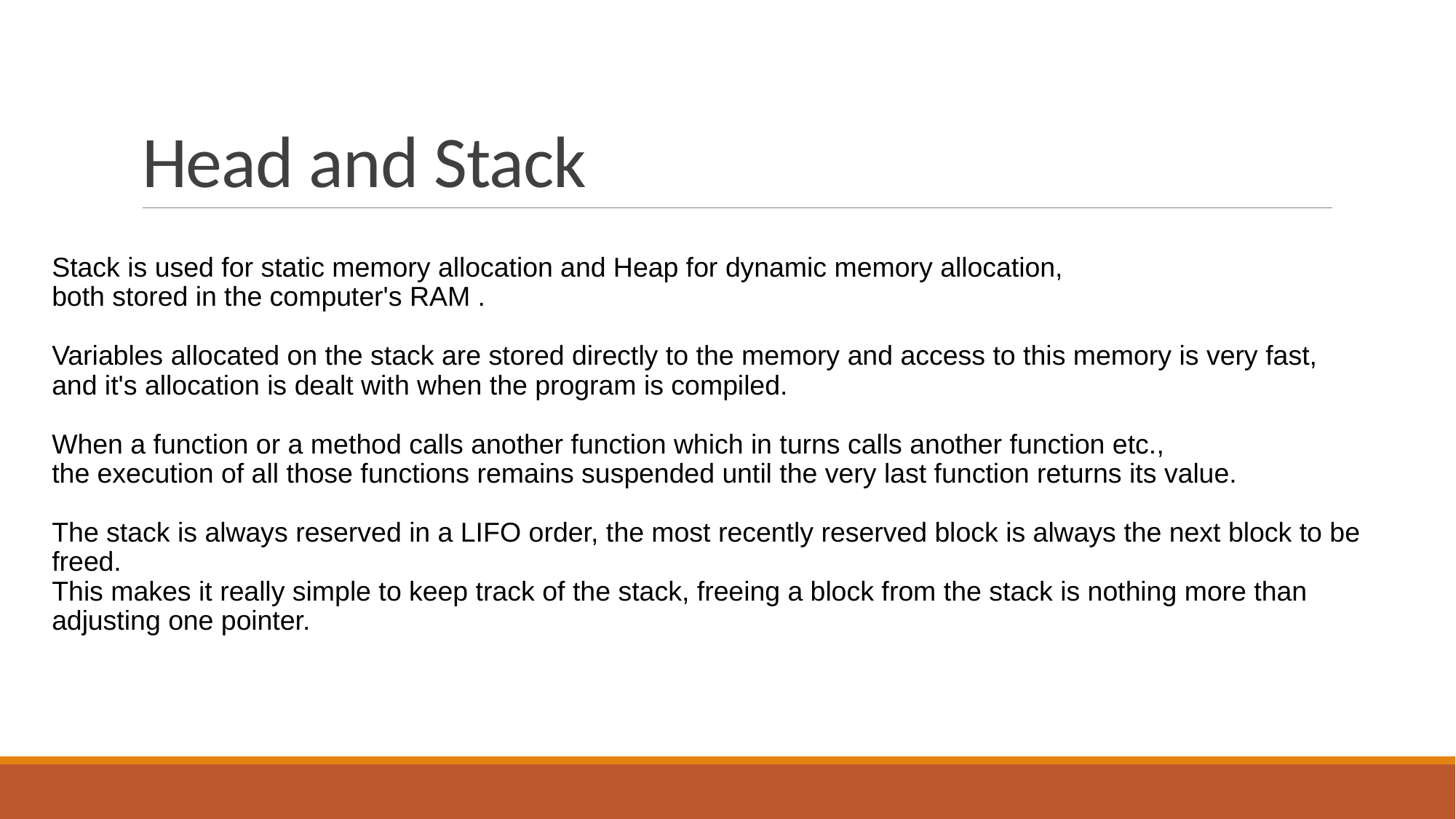

# Head and Stack
Stack is used for static memory allocation and Heap for dynamic memory allocation,
both stored in the computer's RAM .

Variables allocated on the stack are stored directly to the memory and access to this memory is very fast,
and it's allocation is dealt with when the program is compiled.

When a function or a method calls another function which in turns calls another function etc.,
the execution of all those functions remains suspended until the very last function returns its value.

The stack is always reserved in a LIFO order, the most recently reserved block is always the next block to be freed.
This makes it really simple to keep track of the stack, freeing a block from the stack is nothing more than adjusting one pointer.